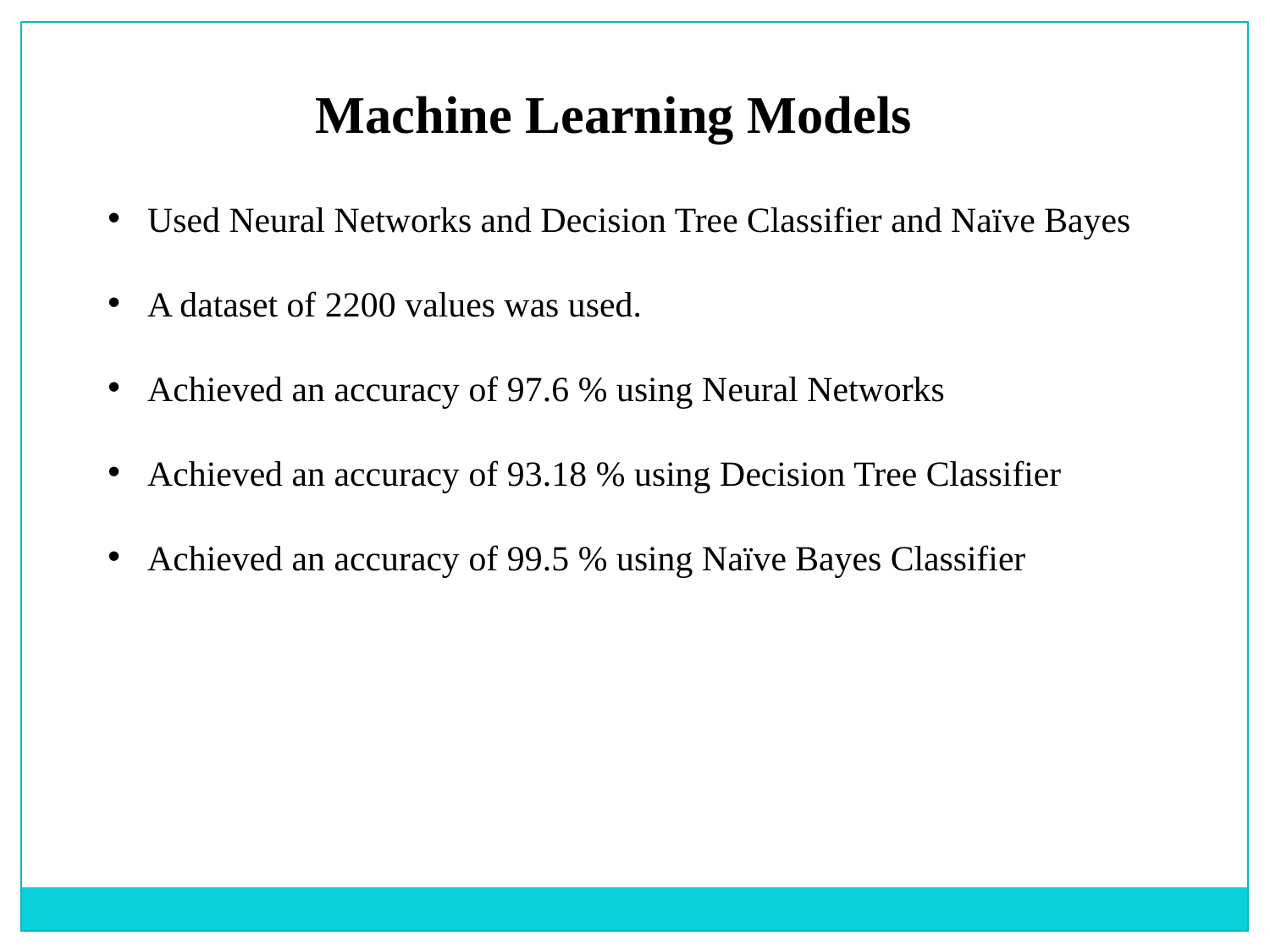

Machine Learning Models
Used Neural Networks and Decision Tree Classifier and Naïve Bayes

A dataset of 2200 values was used.

Achieved an accuracy of 97.6 % using Neural Networks

Achieved an accuracy of 93.18 % using Decision Tree Classifier

Achieved an accuracy of 99.5 % using Naïve Bayes Classifier